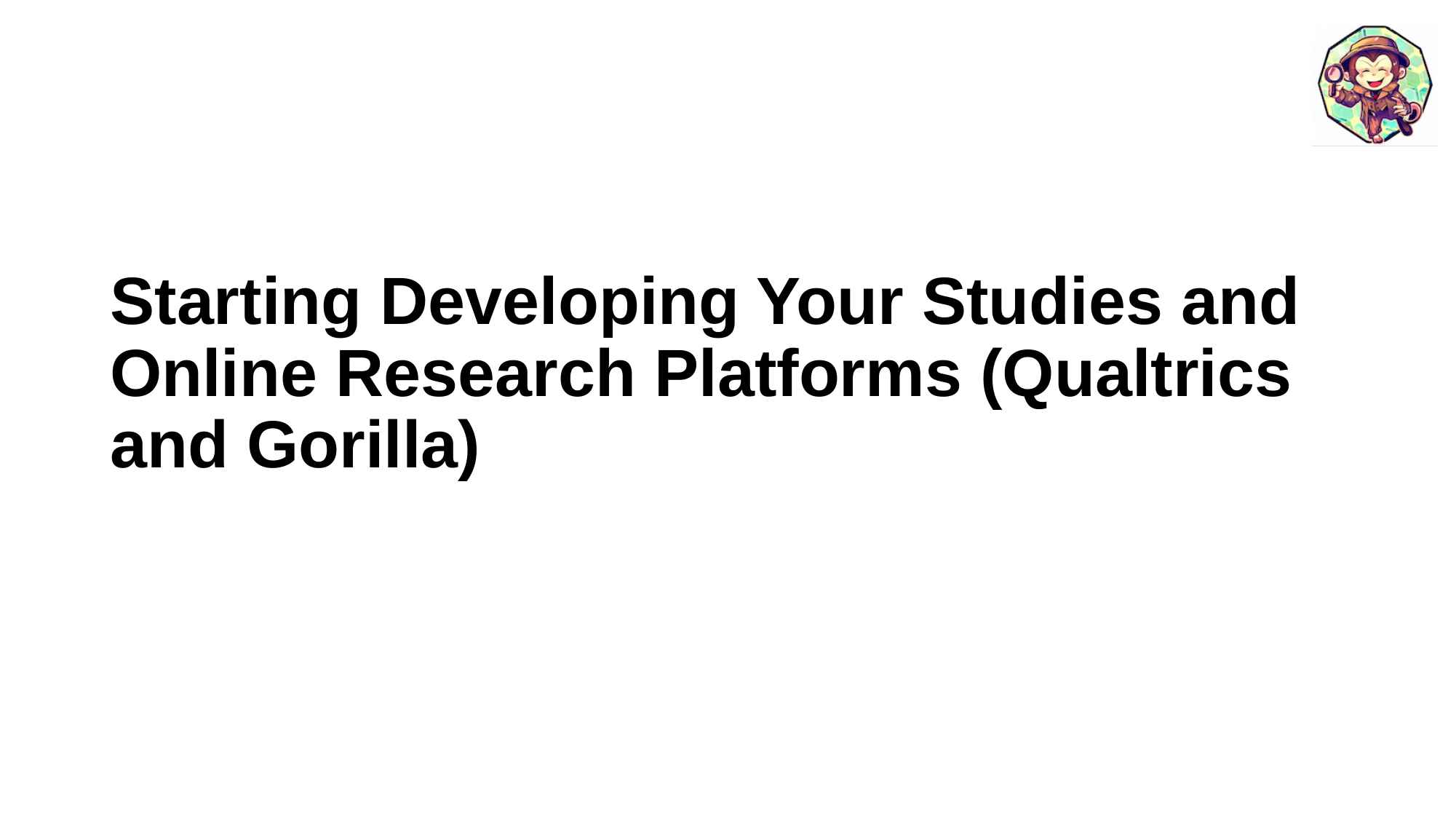

# Starting Developing Your Studies and Online Research Platforms (Qualtrics and Gorilla)